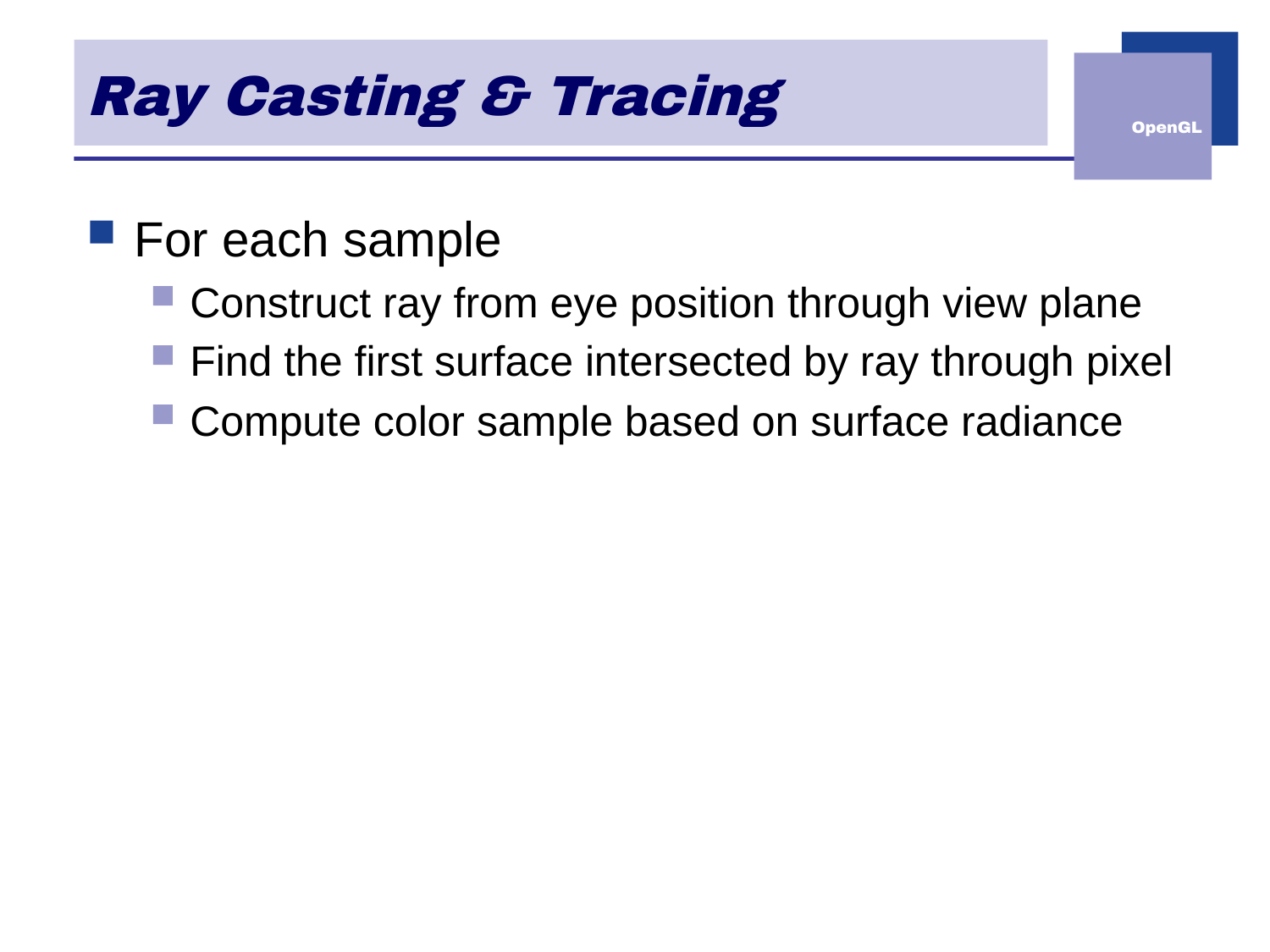

# Ray Casting & Tracing
For each sample
Construct ray from eye position through view plane
Find the first surface intersected by ray through pixel
Compute color sample based on surface radiance